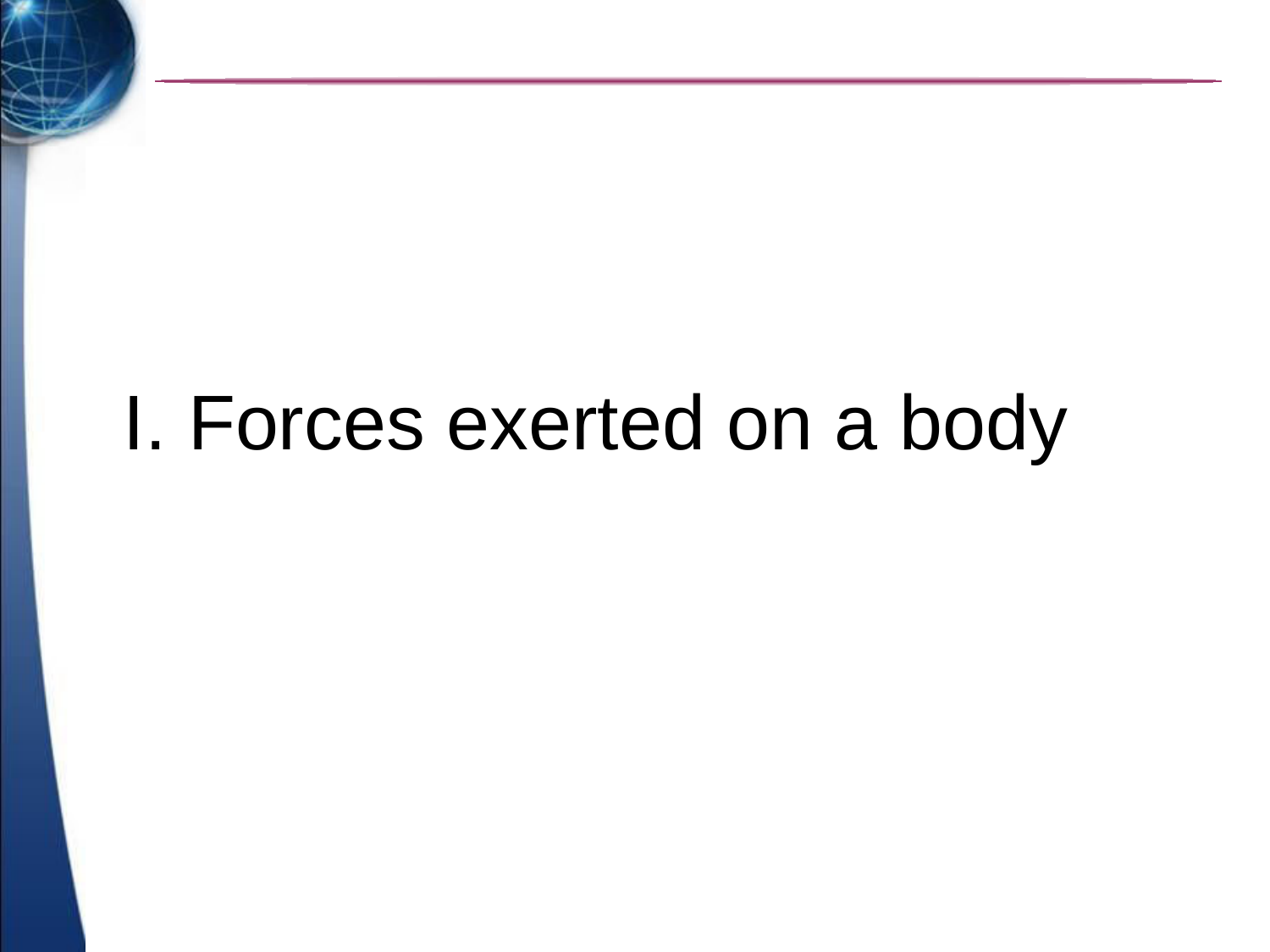

# I. Forces exerted on a body
5